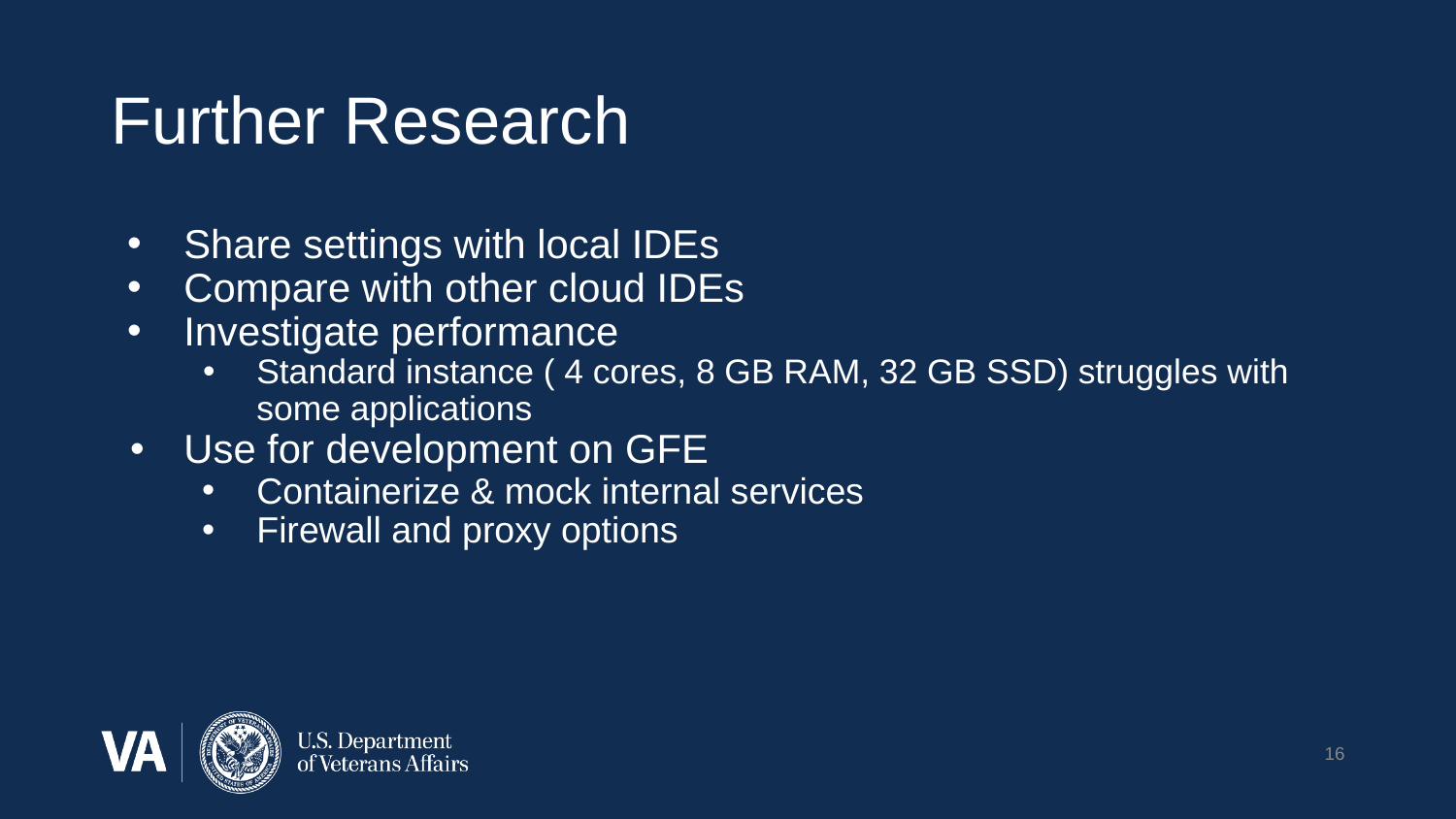

# Further Research
Share settings with local IDEs
Compare with other cloud IDEs
Investigate performance
Standard instance ( 4 cores, 8 GB RAM, 32 GB SSD) struggles with some applications
Use for development on GFE
Containerize & mock internal services
Firewall and proxy options
16